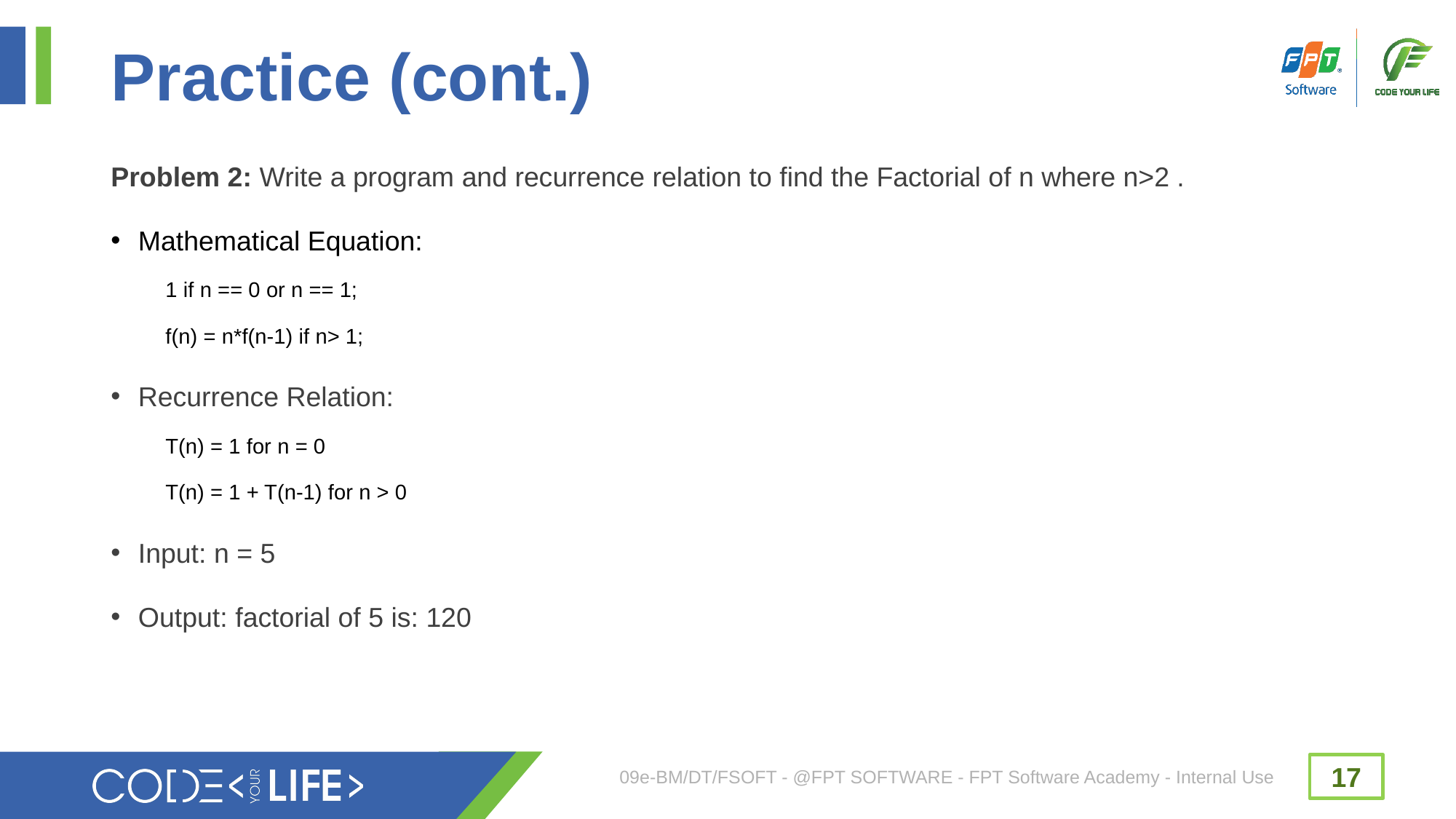

# Practice (cont.)
Problem 2: Write a program and recurrence relation to find the Factorial of n where n>2 .
Mathematical Equation:
1 if n == 0 or n == 1;
f(n) = n*f(n-1) if n> 1;
Recurrence Relation:
T(n) = 1 for n = 0
T(n) = 1 + T(n-1) for n > 0
Input: n = 5
Output: factorial of 5 is: 120
09e-BM/DT/FSOFT - @FPT SOFTWARE - FPT Software Academy - Internal Use
17